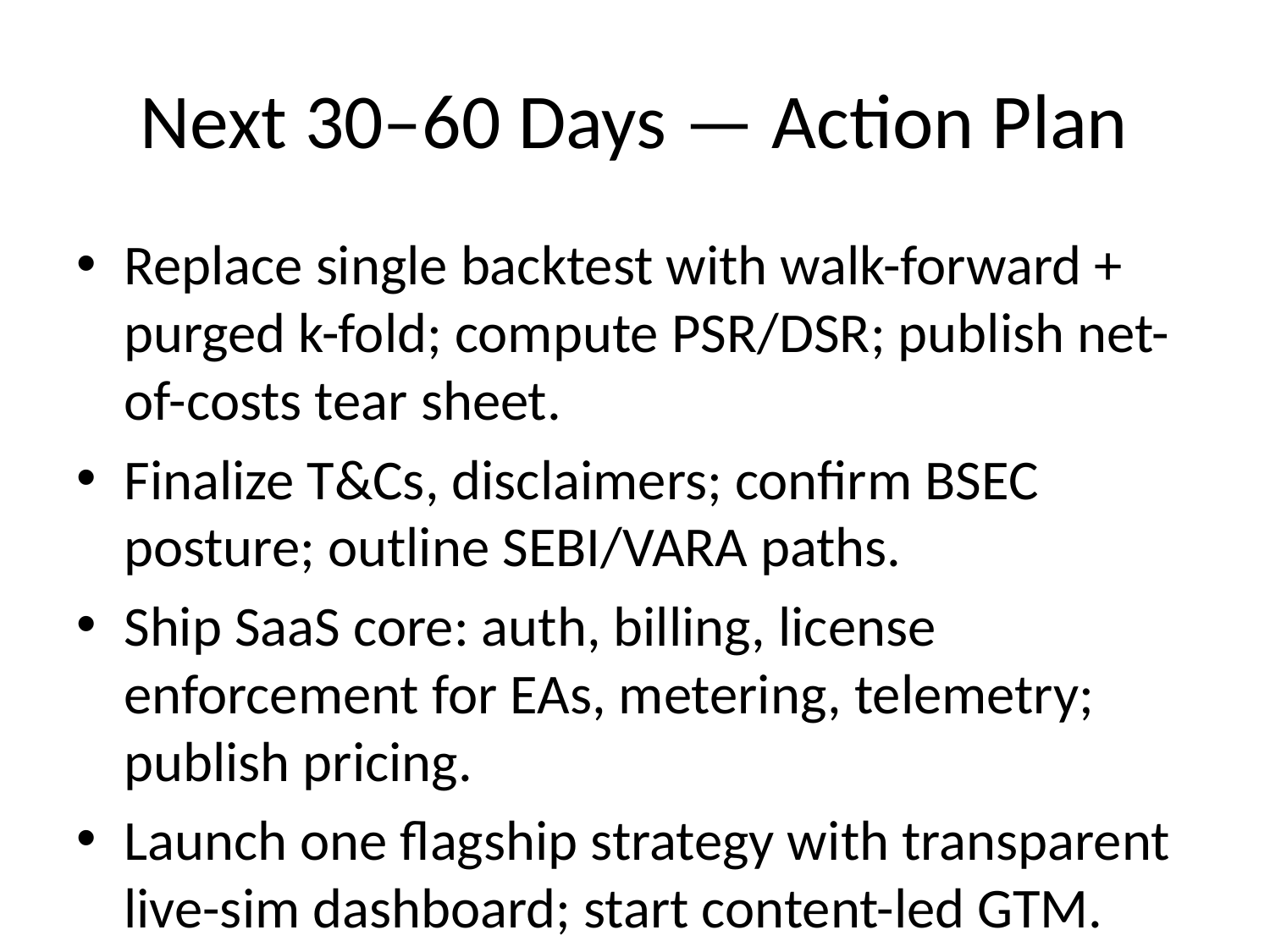

# Next 30–60 Days — Action Plan
Replace single backtest with walk-forward + purged k-fold; compute PSR/DSR; publish net-of-costs tear sheet.
Finalize T&Cs, disclaimers; confirm BSEC posture; outline SEBI/VARA paths.
Ship SaaS core: auth, billing, license enforcement for EAs, metering, telemetry; publish pricing.
Launch one flagship strategy with transparent live-sim dashboard; start content-led GTM.
Set break-even target (≈28 subs @ $99); track KPI dashboard weekly.